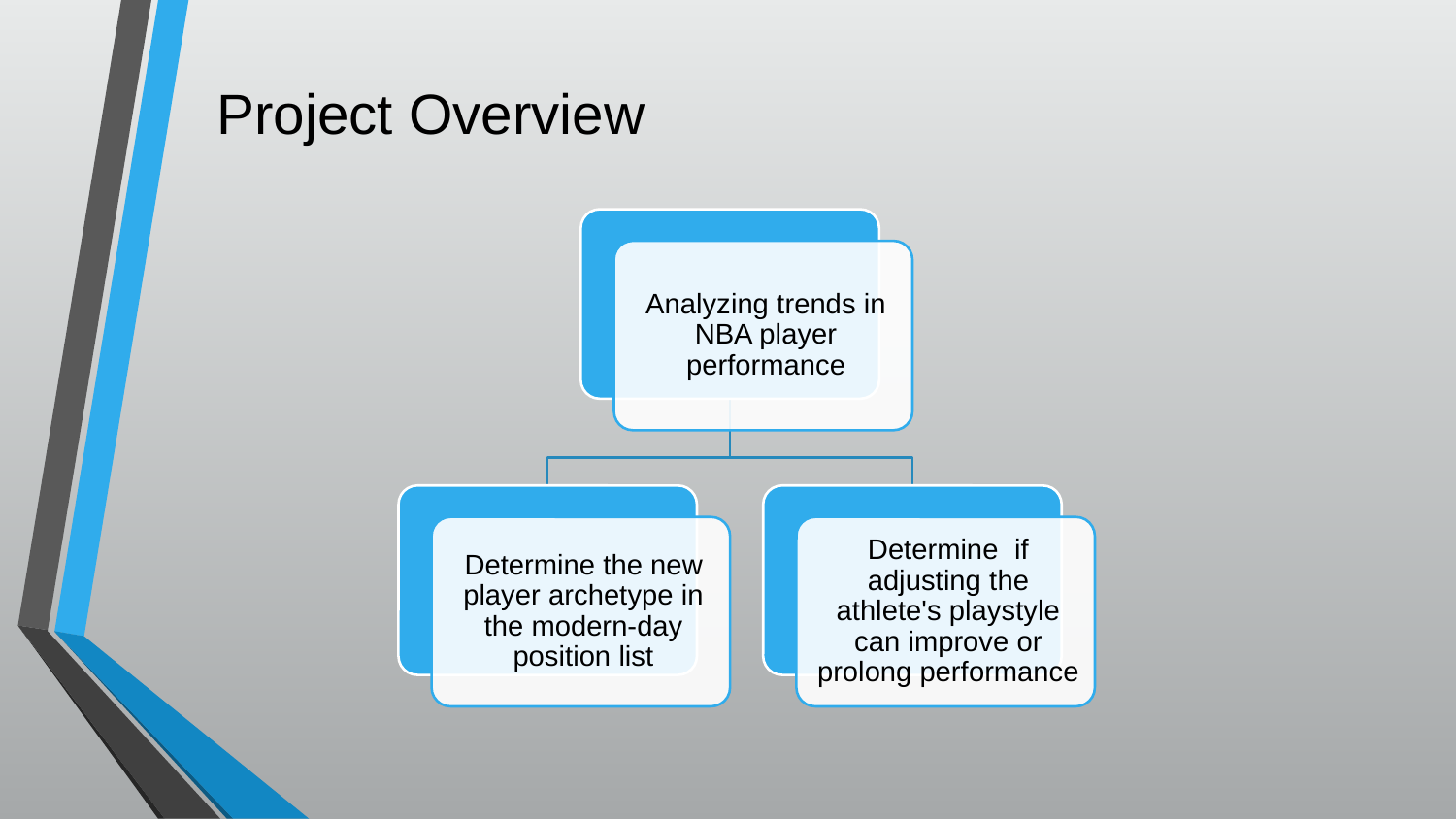

# Project Overview
Analyzing trends in NBA player performance
Determine the new player archetype in the modern-day position list
Determine  if adjusting the athlete's playstyle can improve or prolong performance